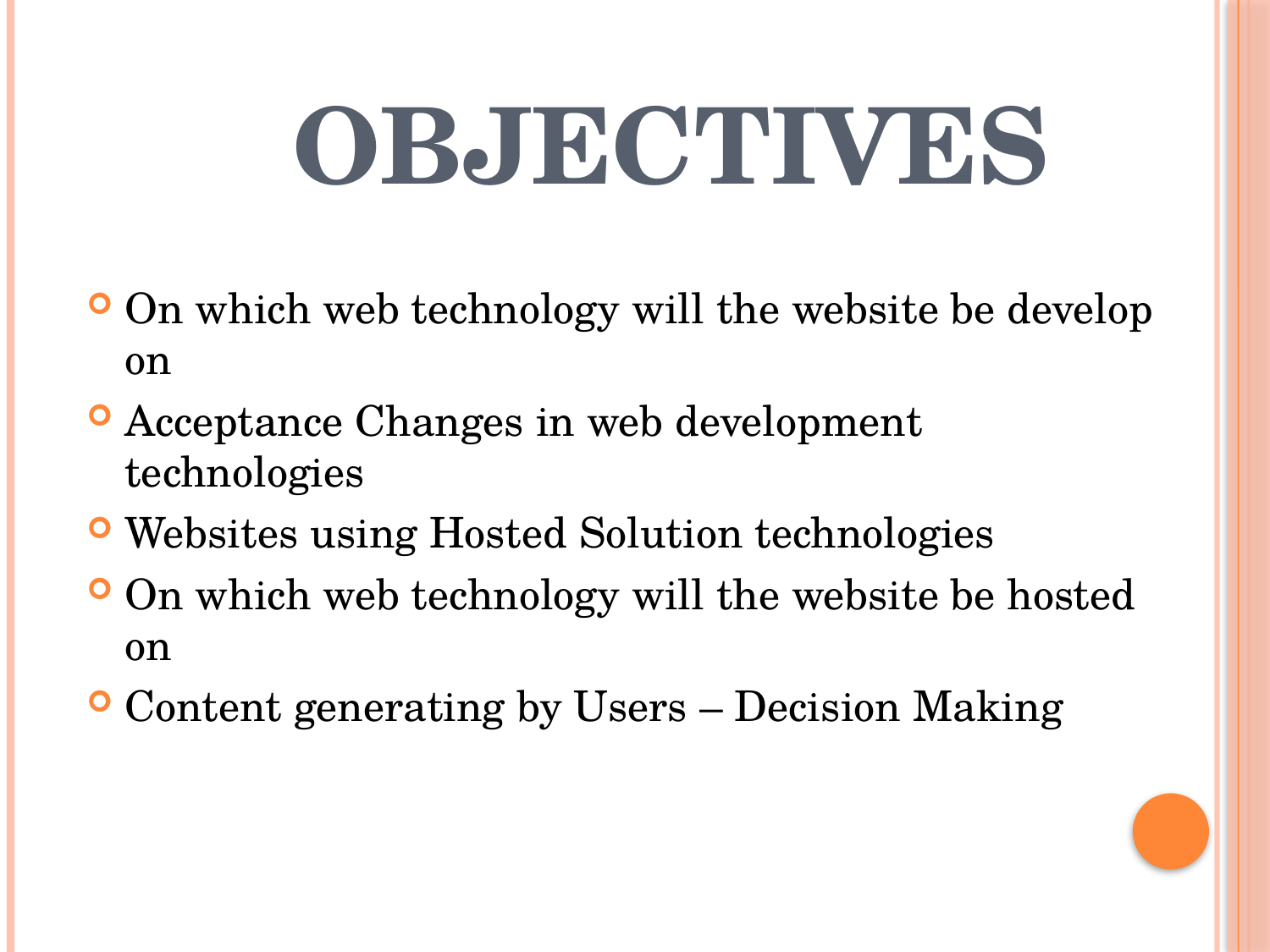

# Objectives
On which web technology will the website be develop on
Acceptance Changes in web development technologies
Websites using Hosted Solution technologies
On which web technology will the website be hosted on
Content generating by Users – Decision Making